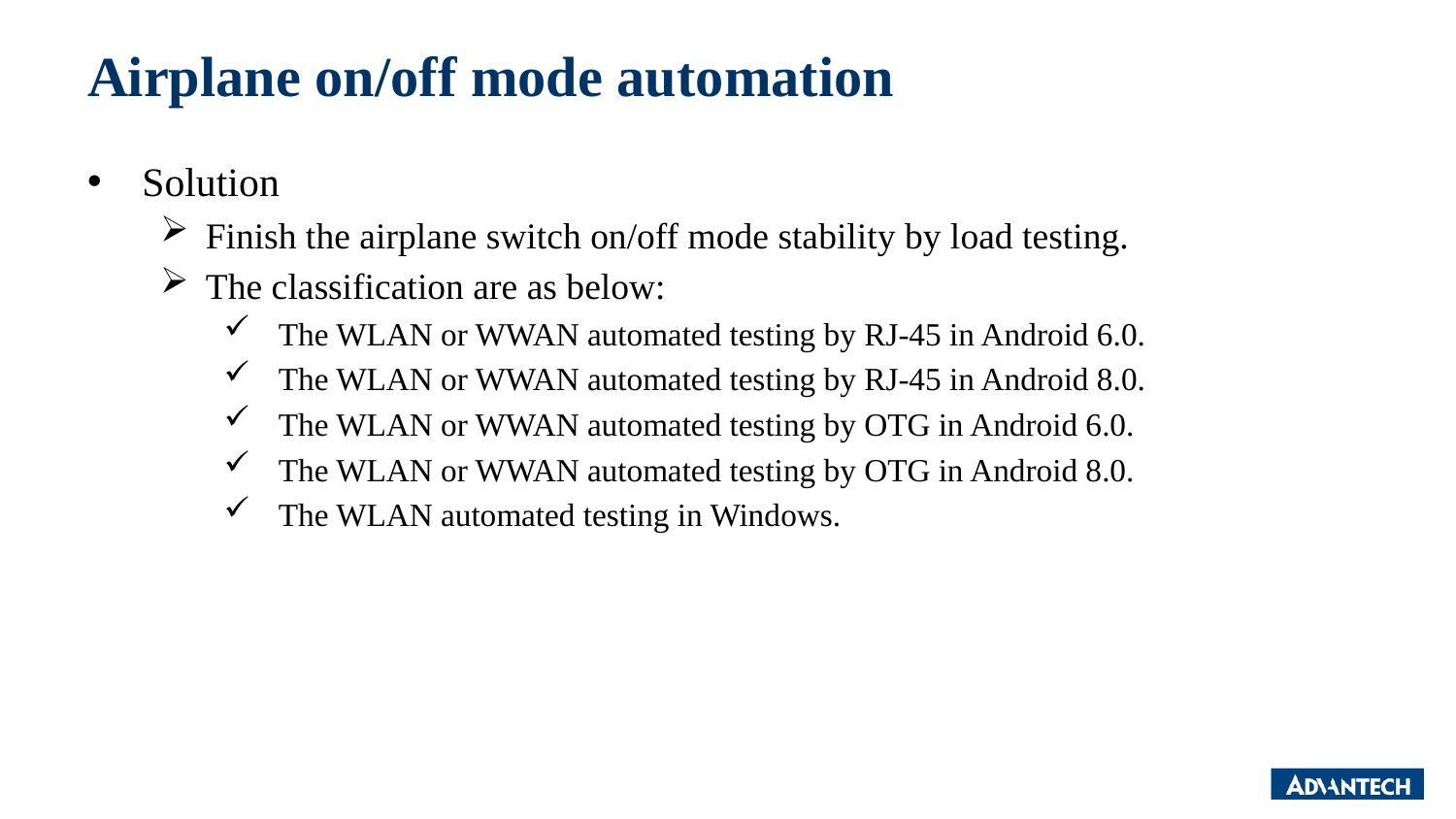

# Airplane on/off mode automation
Solution
Finish the airplane switch on/off mode stability by load testing.
The classification are as below:
The WLAN or WWAN automated testing by RJ-45 in Android 6.0.
The WLAN or WWAN automated testing by RJ-45 in Android 8.0.
The WLAN or WWAN automated testing by OTG in Android 6.0.
The WLAN or WWAN automated testing by OTG in Android 8.0.
The WLAN automated testing in Windows.